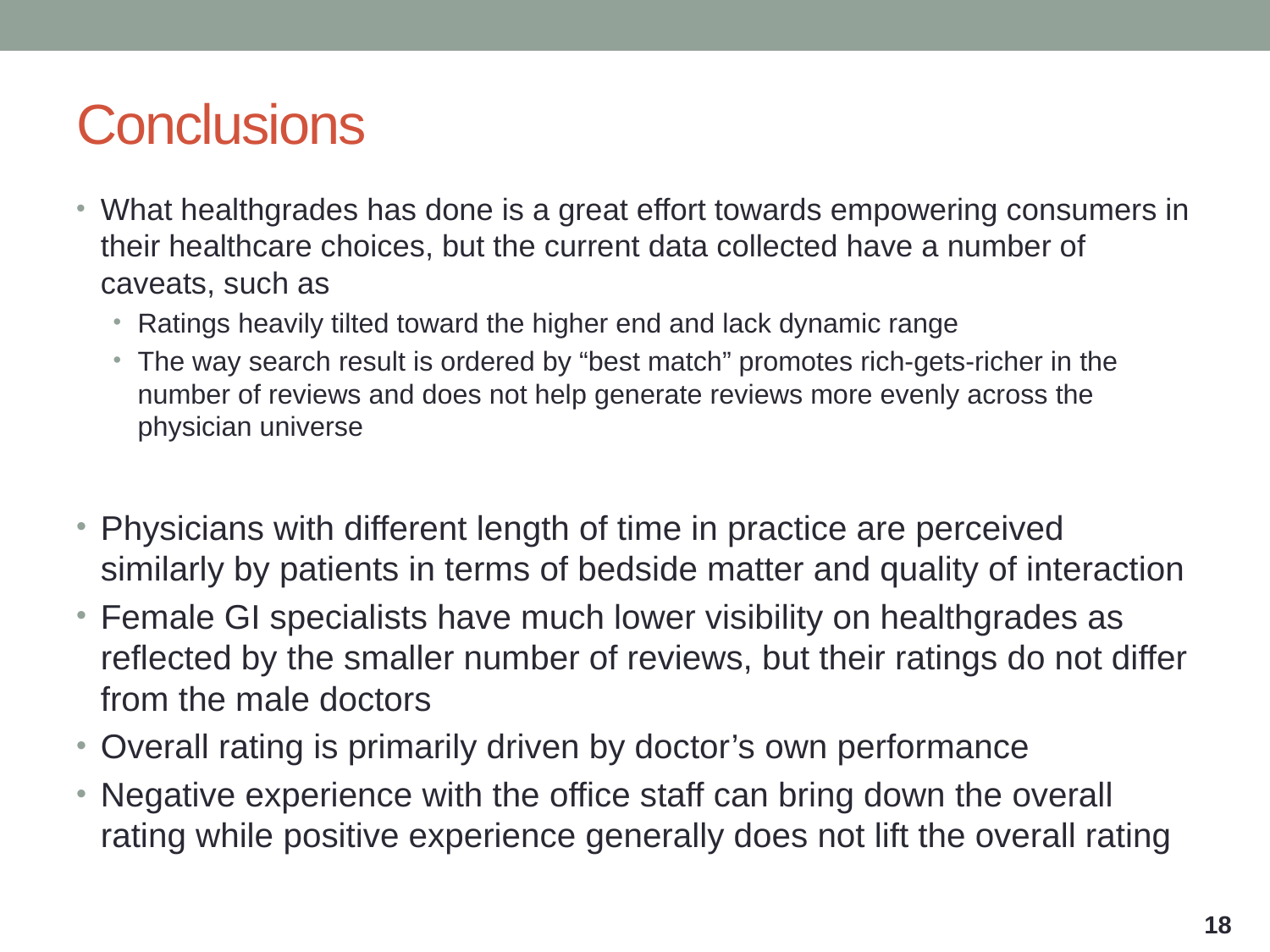

# Conclusions
What healthgrades has done is a great effort towards empowering consumers in their healthcare choices, but the current data collected have a number of caveats, such as
Ratings heavily tilted toward the higher end and lack dynamic range
The way search result is ordered by “best match” promotes rich-gets-richer in the number of reviews and does not help generate reviews more evenly across the physician universe

Physicians with different length of time in practice are perceived similarly by patients in terms of bedside matter and quality of interaction
Female GI specialists have much lower visibility on healthgrades as reflected by the smaller number of reviews, but their ratings do not differ from the male doctors
Overall rating is primarily driven by doctor’s own performance
Negative experience with the office staff can bring down the overall rating while positive experience generally does not lift the overall rating